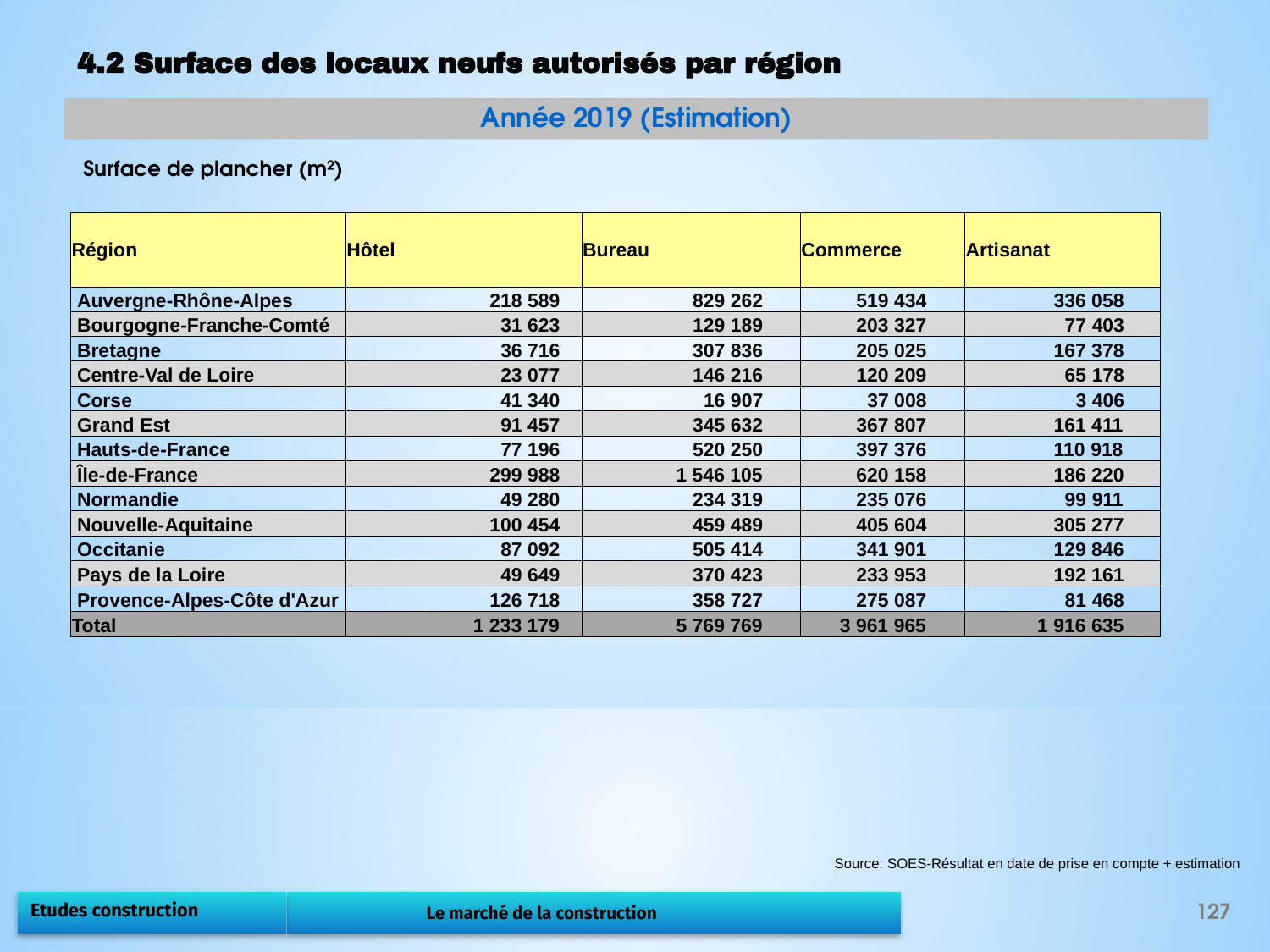

4.2 Surface des locaux neufs autorisés par région
Année 2019 (Estimation)
Surface de plancher (m²)
| Région | Hôtel | Bureau | Commerce | Artisanat |
| --- | --- | --- | --- | --- |
| Auvergne-Rhône-Alpes | 218 589 | 829 262 | 519 434 | 336 058 |
| Bourgogne-Franche-Comté | 31 623 | 129 189 | 203 327 | 77 403 |
| Bretagne | 36 716 | 307 836 | 205 025 | 167 378 |
| Centre-Val de Loire | 23 077 | 146 216 | 120 209 | 65 178 |
| Corse | 41 340 | 16 907 | 37 008 | 3 406 |
| Grand Est | 91 457 | 345 632 | 367 807 | 161 411 |
| Hauts-de-France | 77 196 | 520 250 | 397 376 | 110 918 |
| Île-de-France | 299 988 | 1 546 105 | 620 158 | 186 220 |
| Normandie | 49 280 | 234 319 | 235 076 | 99 911 |
| Nouvelle-Aquitaine | 100 454 | 459 489 | 405 604 | 305 277 |
| Occitanie | 87 092 | 505 414 | 341 901 | 129 846 |
| Pays de la Loire | 49 649 | 370 423 | 233 953 | 192 161 |
| Provence-Alpes-Côte d'Azur | 126 718 | 358 727 | 275 087 | 81 468 |
| Total | 1 233 179 | 5 769 769 | 3 961 965 | 1 916 635 |
Source: SOES-Résultat en date de prise en compte + estimation
127